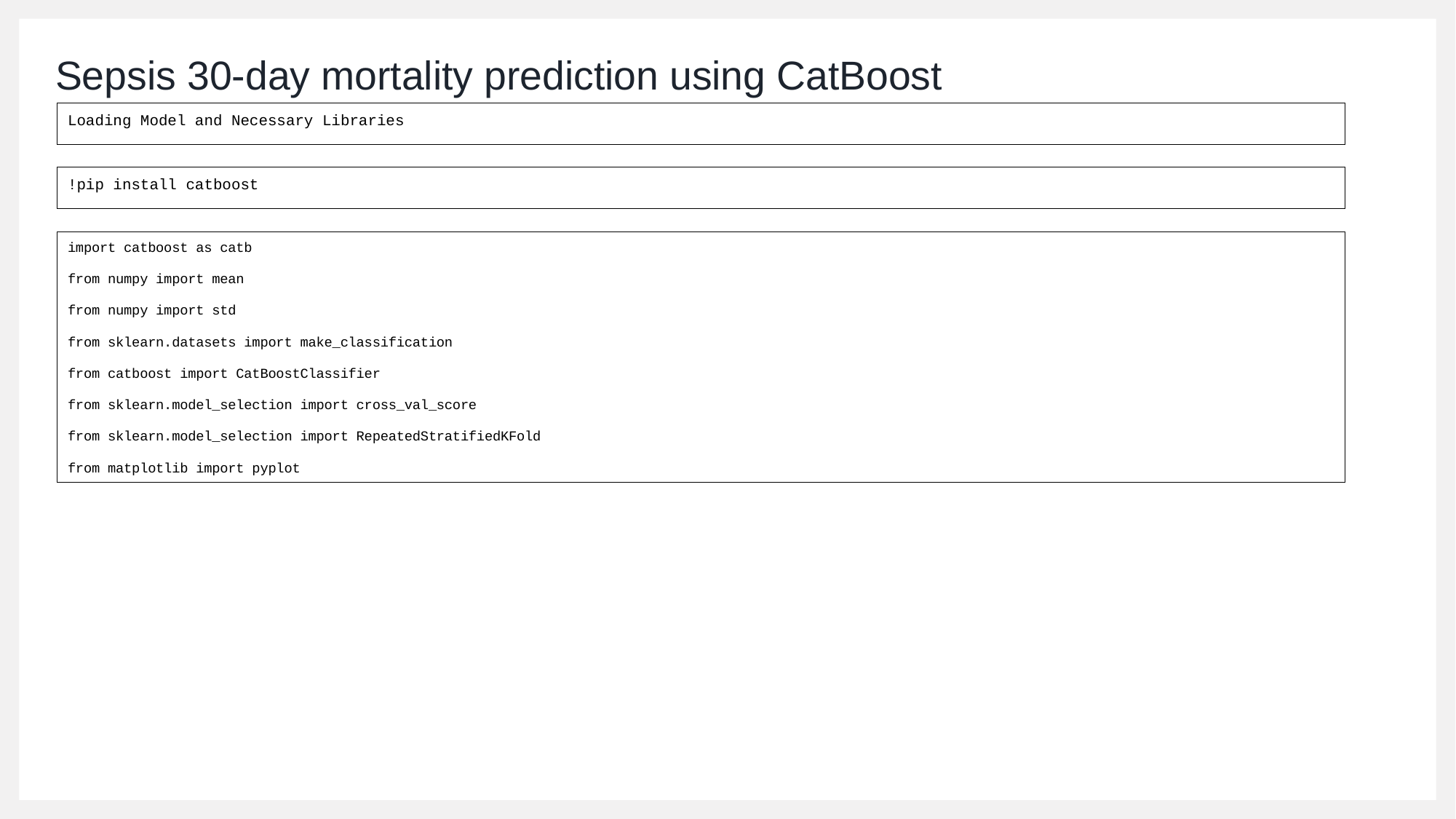

# Sepsis 30-day mortality prediction using CatBoost
Loading Model and Necessary Libraries
!pip install catboost
import catboost as catb
from numpy import mean
from numpy import std
from sklearn.datasets import make_classification
from catboost import CatBoostClassifier
from sklearn.model_selection import cross_val_score
from sklearn.model_selection import RepeatedStratifiedKFold
from matplotlib import pyplot